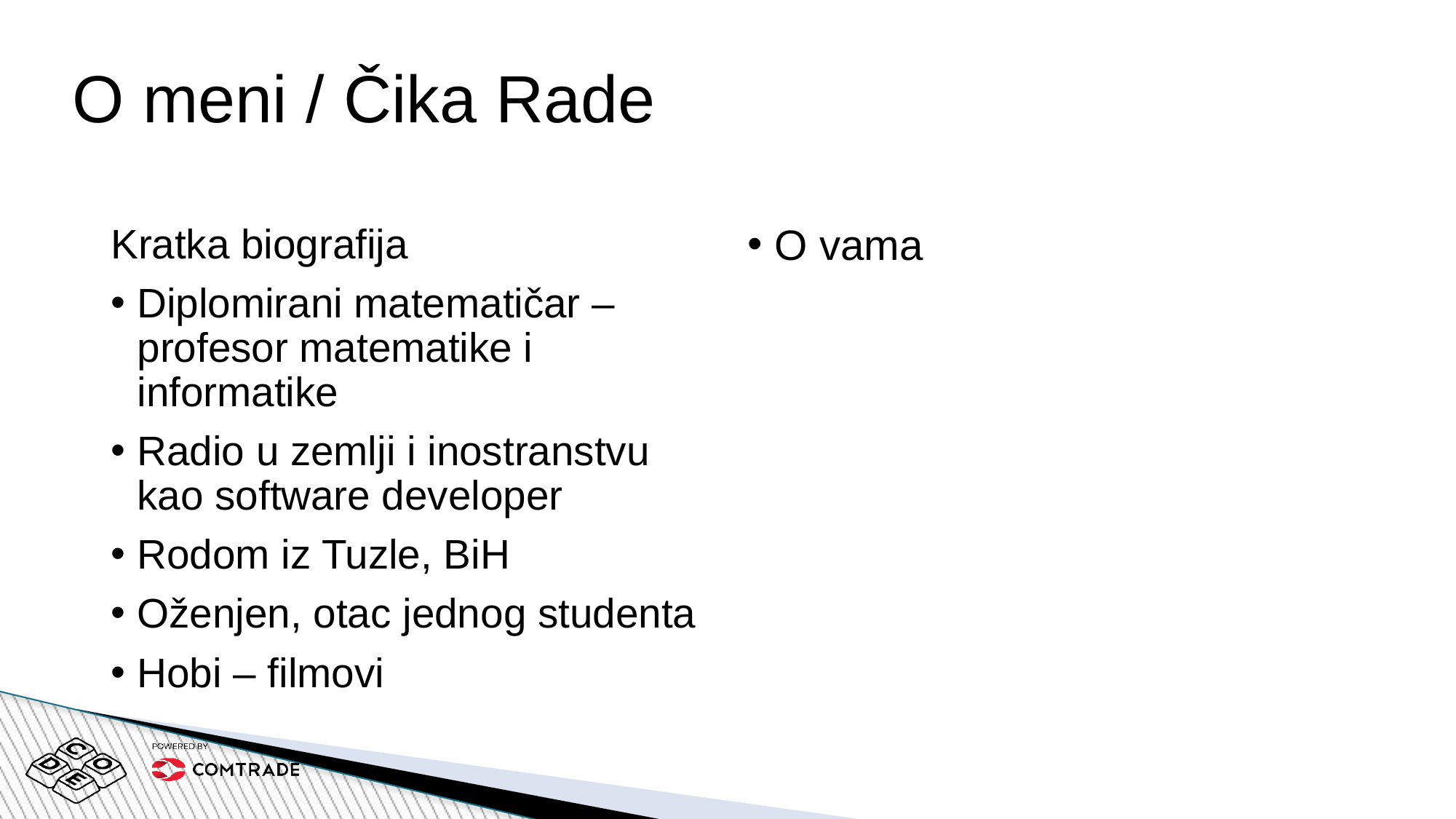

# O meni / Čika Rade
Kratka biografija
Diplomirani matematičar – profesor matematike i informatike
Radio u zemlji i inostranstvu kao software developer
Rodom iz Tuzle, BiH
Oženjen, otac jednog studenta
Hobi – filmovi

O vama